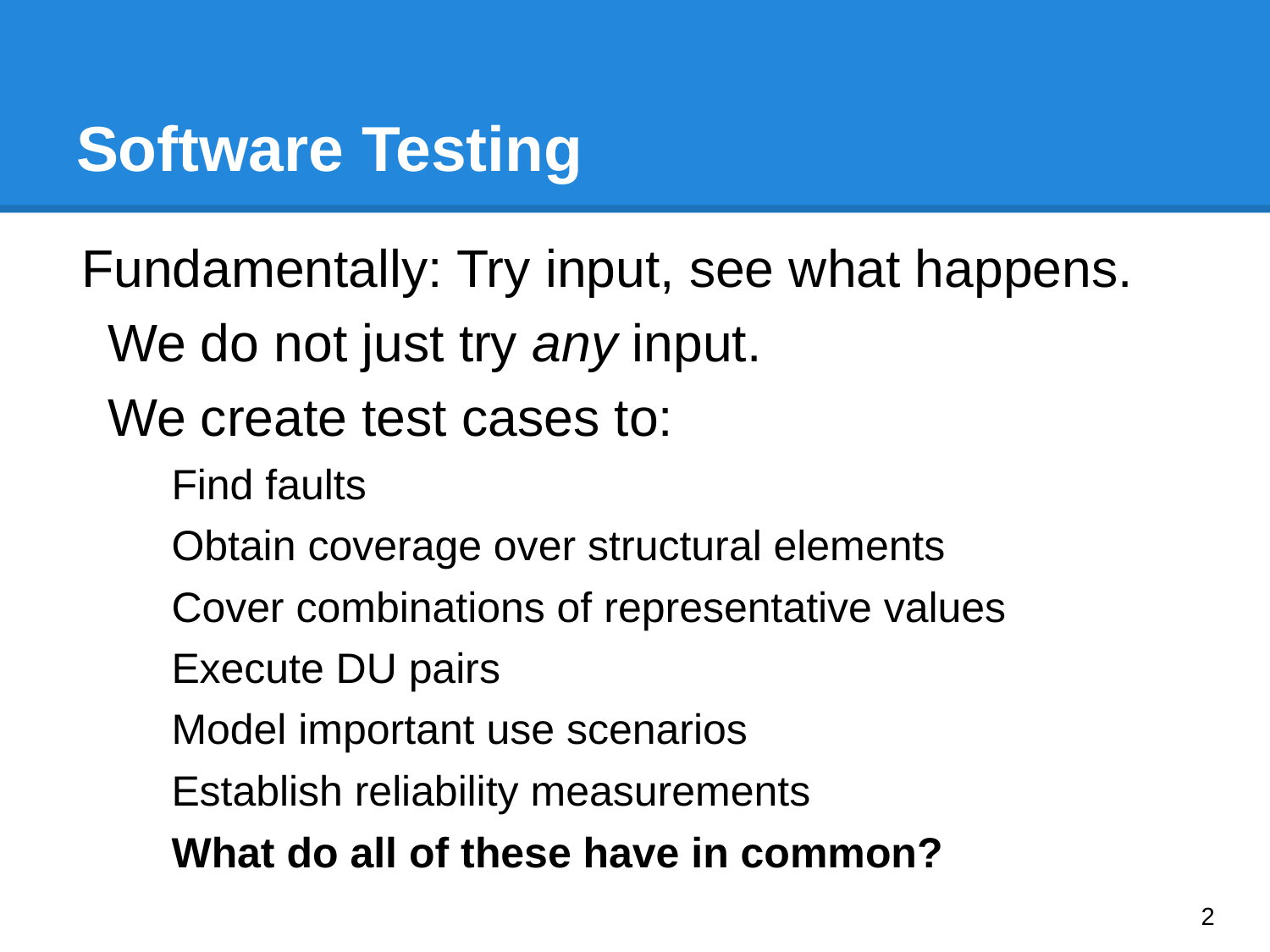

# Software Testing
Fundamentally: Try input, see what happens.
We do not just try any input.
We create test cases to:
Find faults
Obtain coverage over structural elements
Cover combinations of representative values
Execute DU pairs
Model important use scenarios
Establish reliability measurements
What do all of these have in common?
2